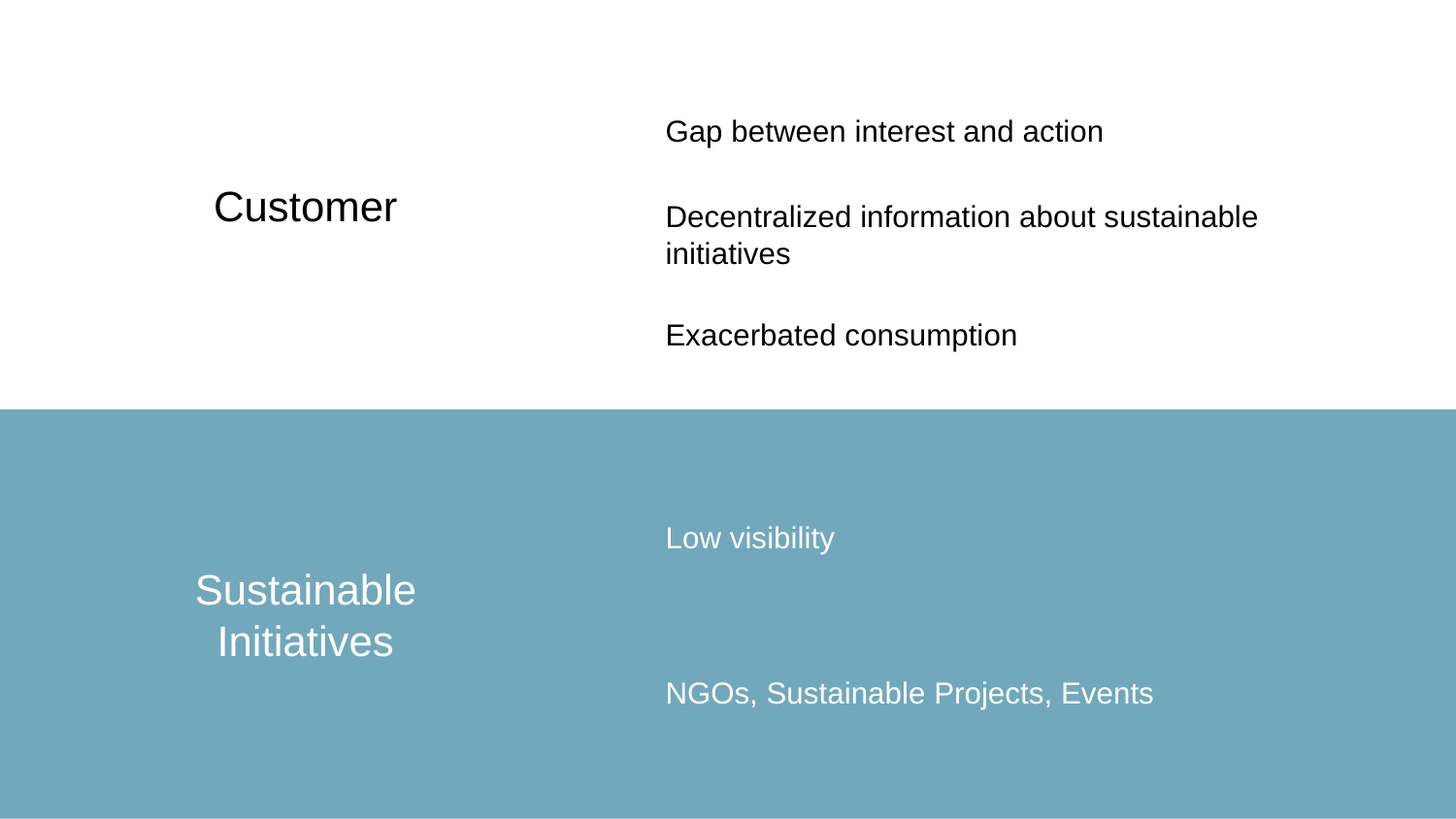

Gap between interest and action
Customer
Decentralized information about sustainable initiatives
Exacerbated consumption

Low visibility
Sustainable
Initiatives
NGOs, Sustainable Projects, Events